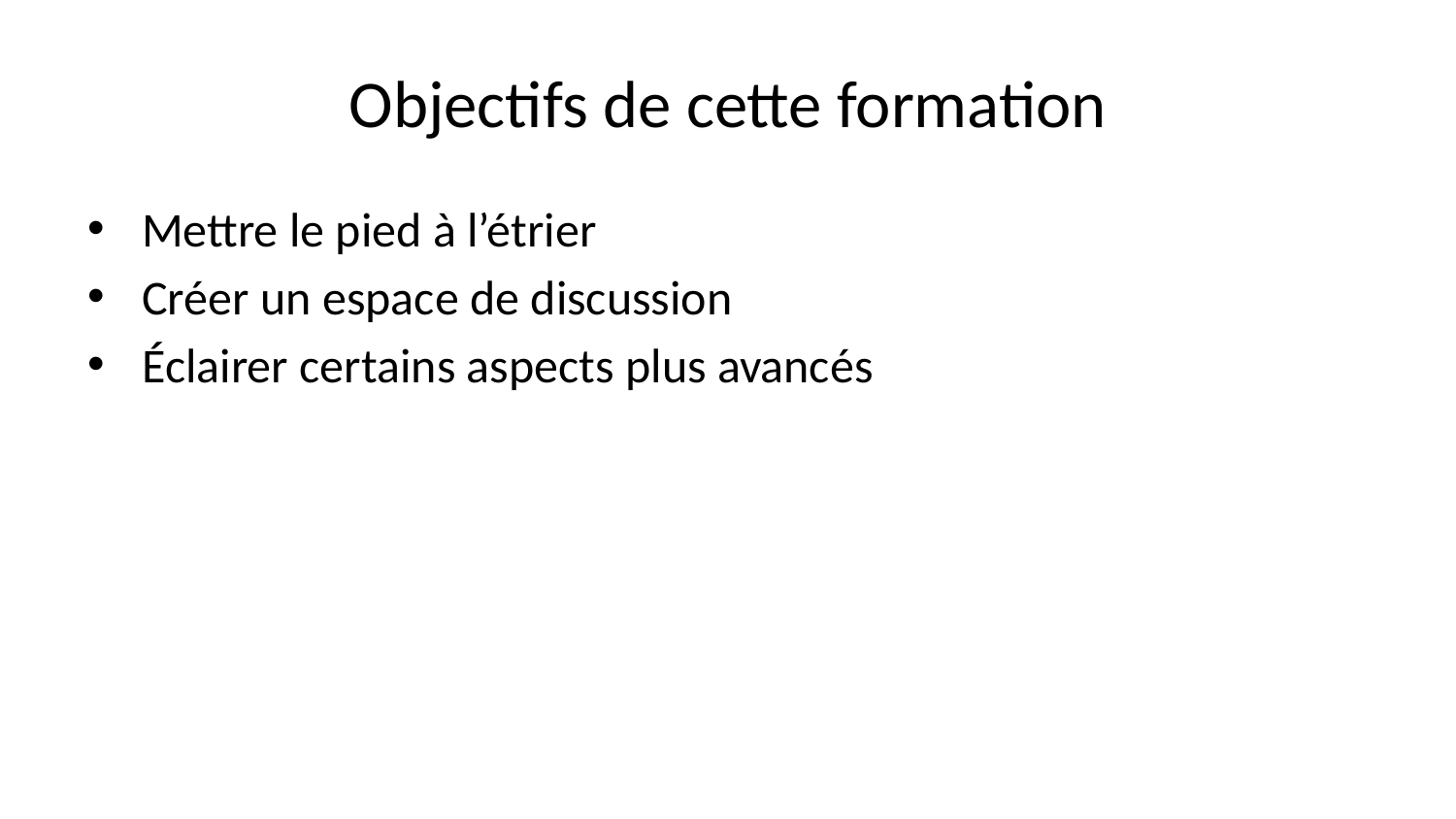

# Objectifs de cette formation
Mettre le pied à l’étrier
Créer un espace de discussion
Éclairer certains aspects plus avancés